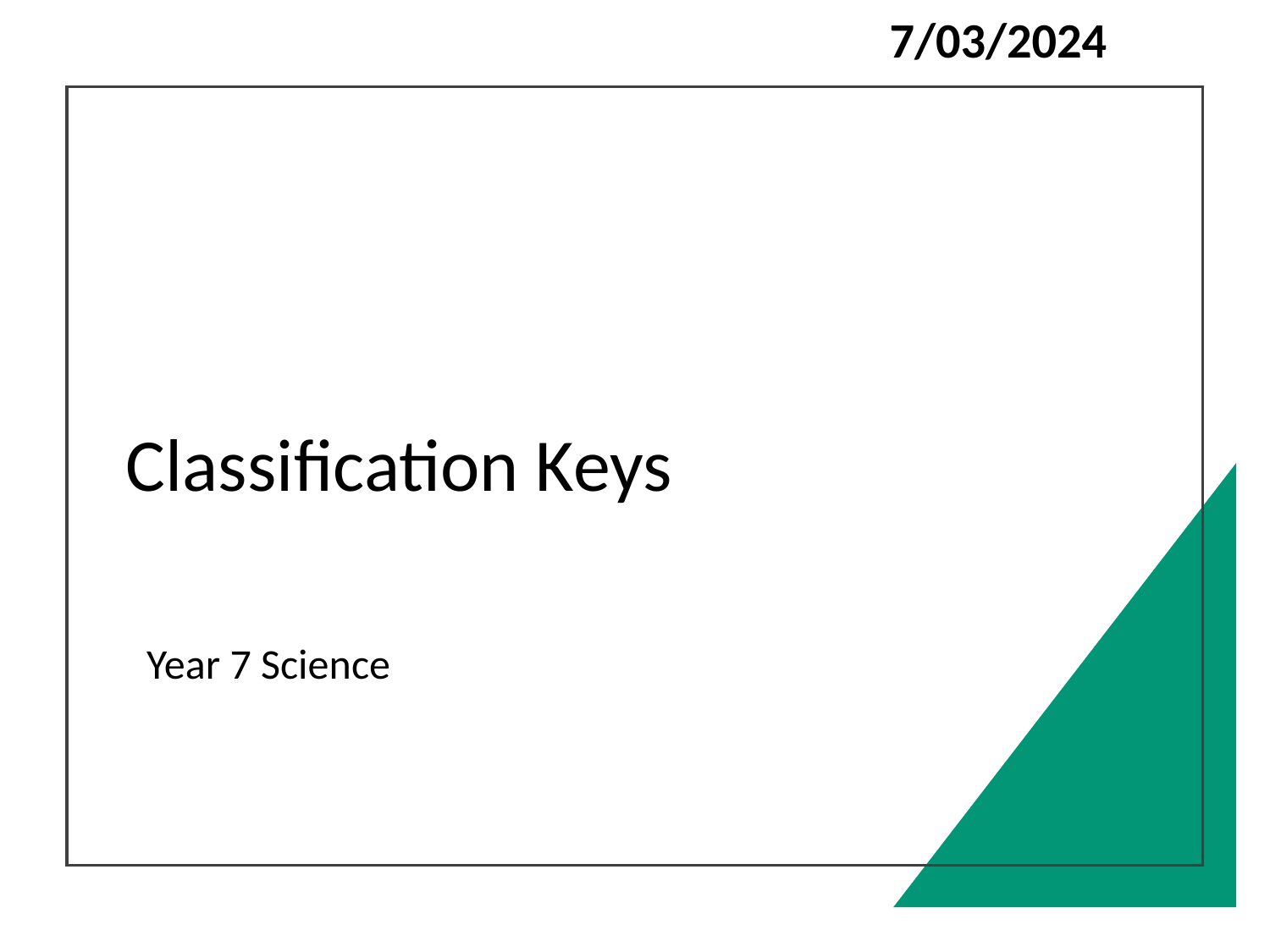

7/03/2024

# Classification Keys

Year 7 Science